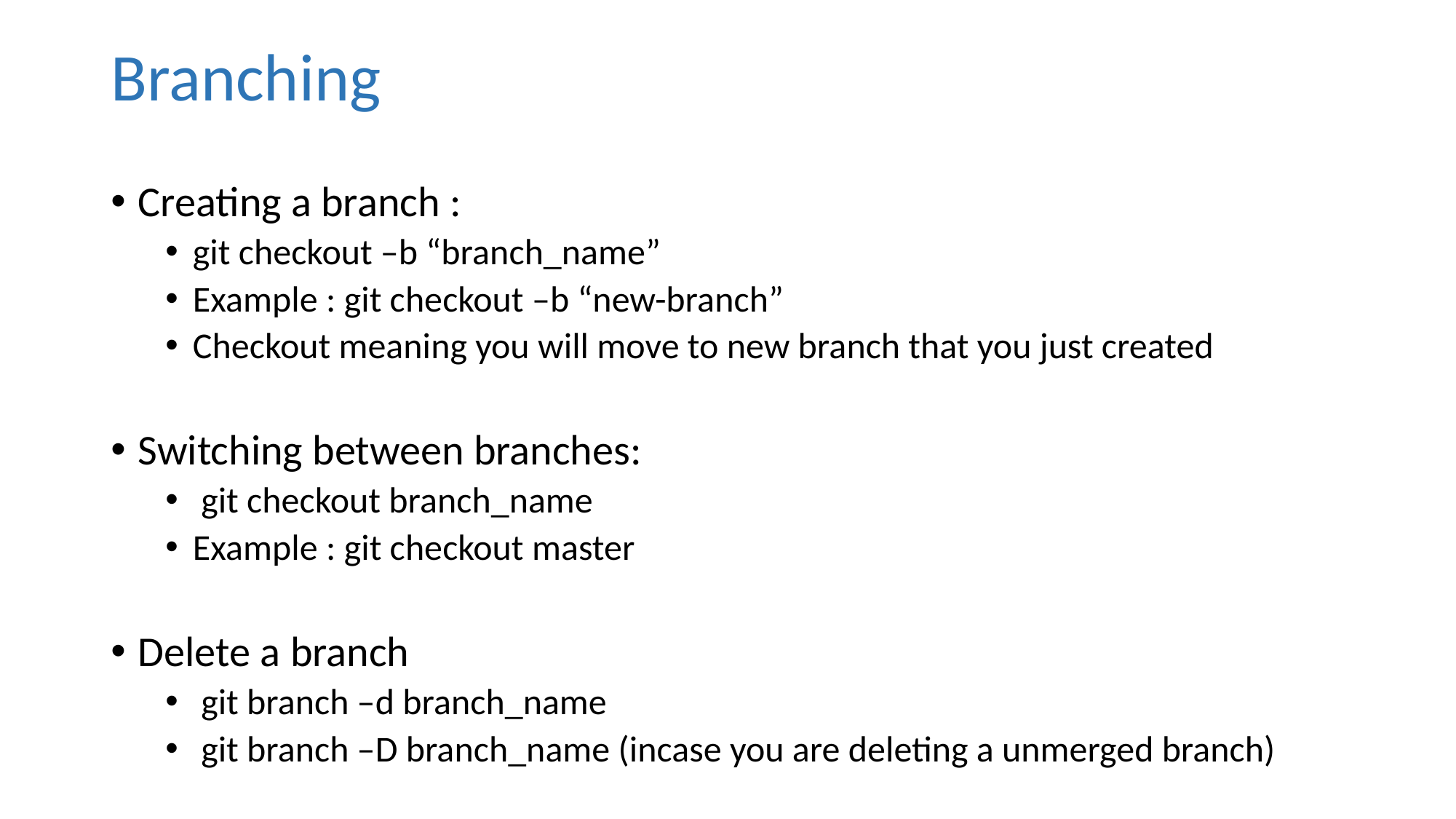

# Branching

Creating a branch :
git checkout –b “branch_name”
Example : git checkout –b “new-branch”
Checkout meaning you will move to new branch that you just created

Switching between branches:
 git checkout branch_name
Example : git checkout master

Delete a branch
 git branch –d branch_name
 git branch –D branch_name (incase you are deleting a unmerged branch)